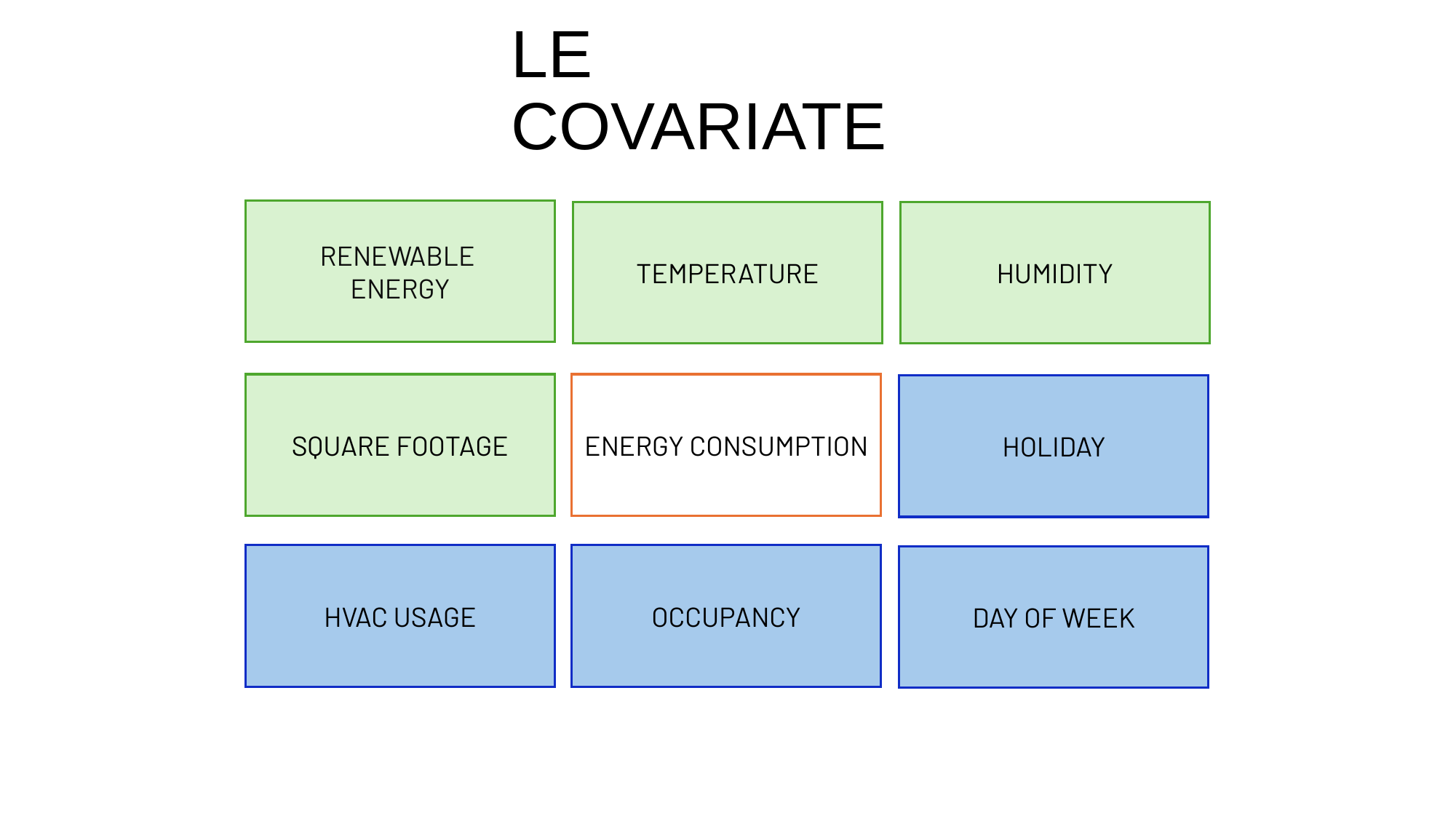

# LE COVARIATE
RENEWABLE
ENERGY
TEMPERATURE
HUMIDITY
SQUARE FOOTAGE
ENERGY CONSUMPTION
HOLIDAY
HVAC USAGE
OCCUPANCY
DAY OF WEEK